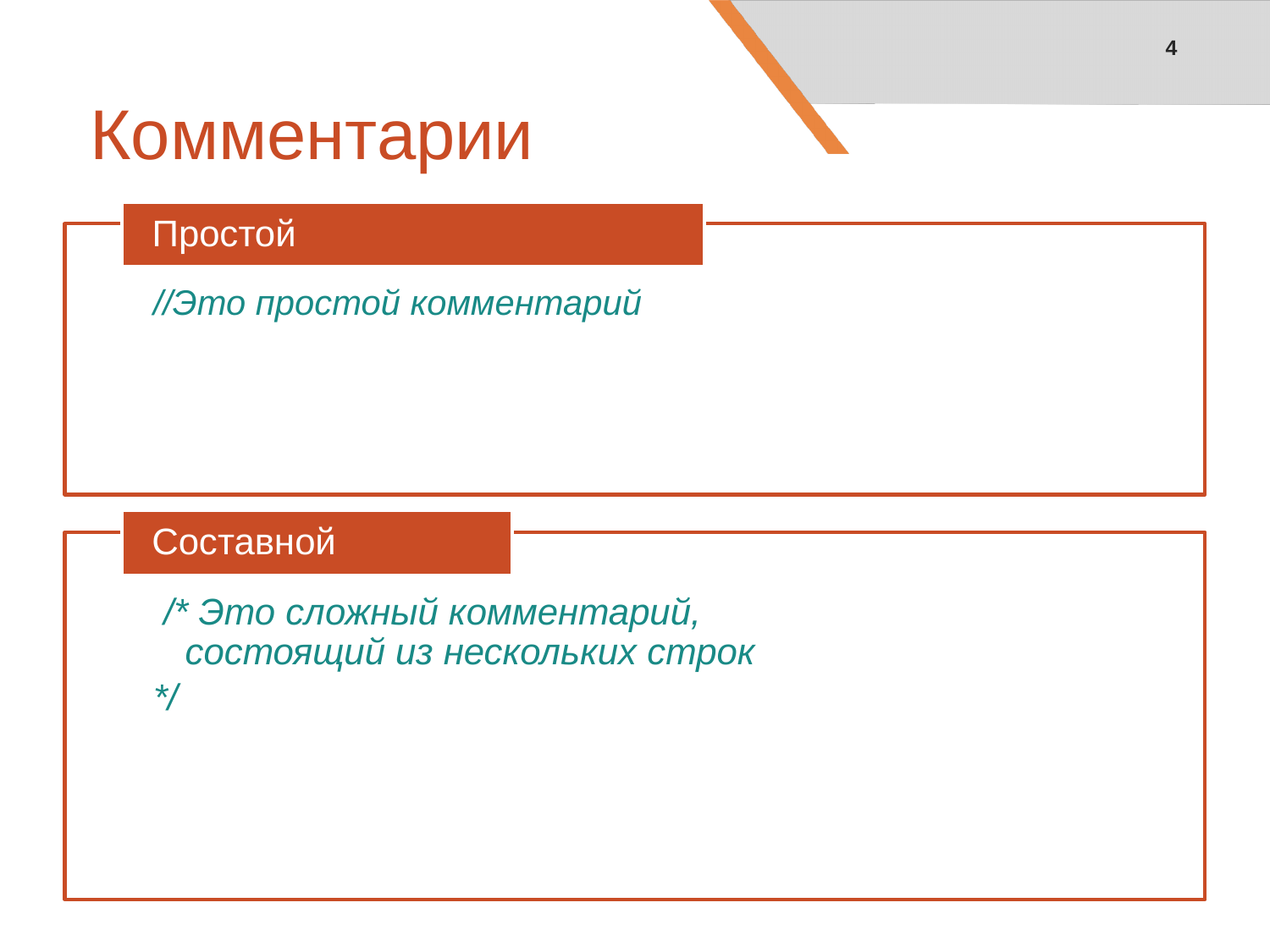

# Комментарии
4
//Это простой комментарий
@Override
protected void onCreate(Bundle savedInstanceState) {
    super.onCreate(savedInstanceState);
…
Простой
 /* Это сложный комментарий,
состоящий из нескольких строк
*/
@Override
protected void onCreate(Bundle savedInstanceState) {
    super.onCreate(savedInstanceState);
…
Составной